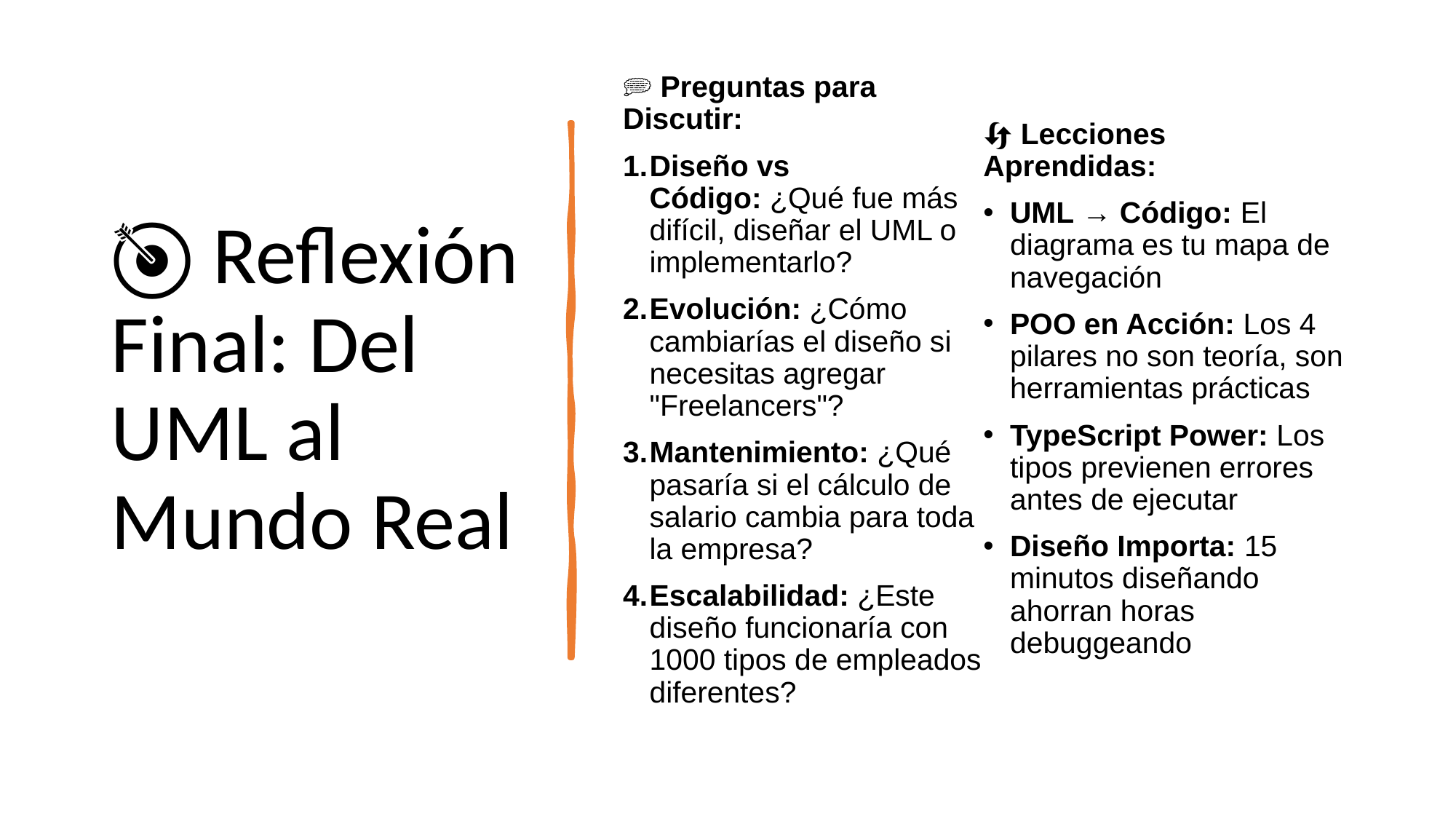

# 🎯 Reflexión Final: Del UML al Mundo Real
💭 Preguntas para Discutir:
Diseño vs Código: ¿Qué fue más difícil, diseñar el UML o implementarlo?
Evolución: ¿Cómo cambiarías el diseño si necesitas agregar "Freelancers"?
Mantenimiento: ¿Qué pasaría si el cálculo de salario cambia para toda la empresa?
Escalabilidad: ¿Este diseño funcionaría con 1000 tipos de empleados diferentes?

🔄 Lecciones Aprendidas:
UML → Código: El diagrama es tu mapa de navegación
POO en Acción: Los 4 pilares no son teoría, son herramientas prácticas
TypeScript Power: Los tipos previenen errores antes de ejecutar
Diseño Importa: 15 minutos diseñando ahorran horas debuggeando